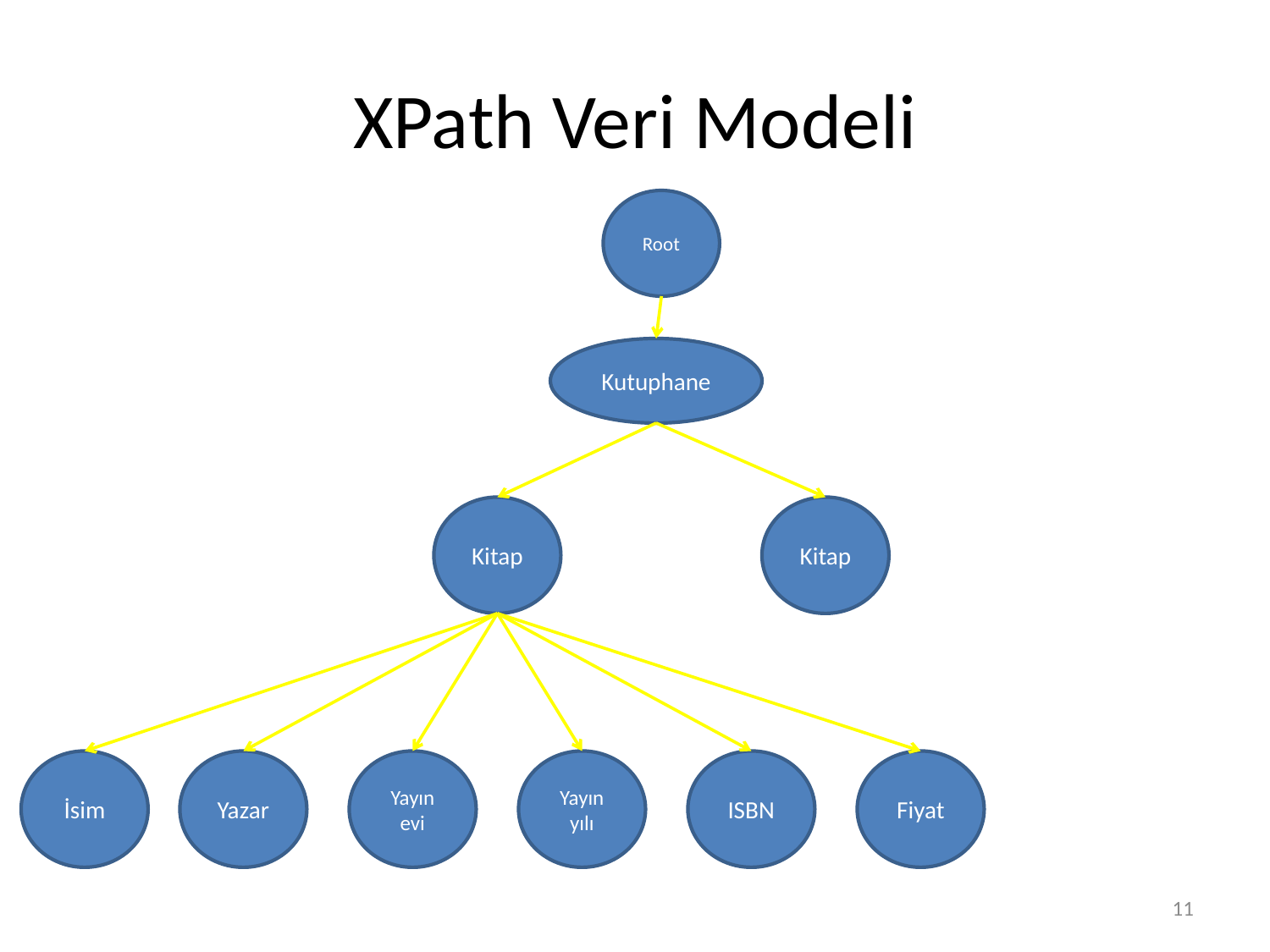

# XPath Veri Modeli
Root
Kutuphane
Kitap
Kitap
İsim
Yazar
Yayın
evi
Yayın
yılı
ISBN
Fiyat
11